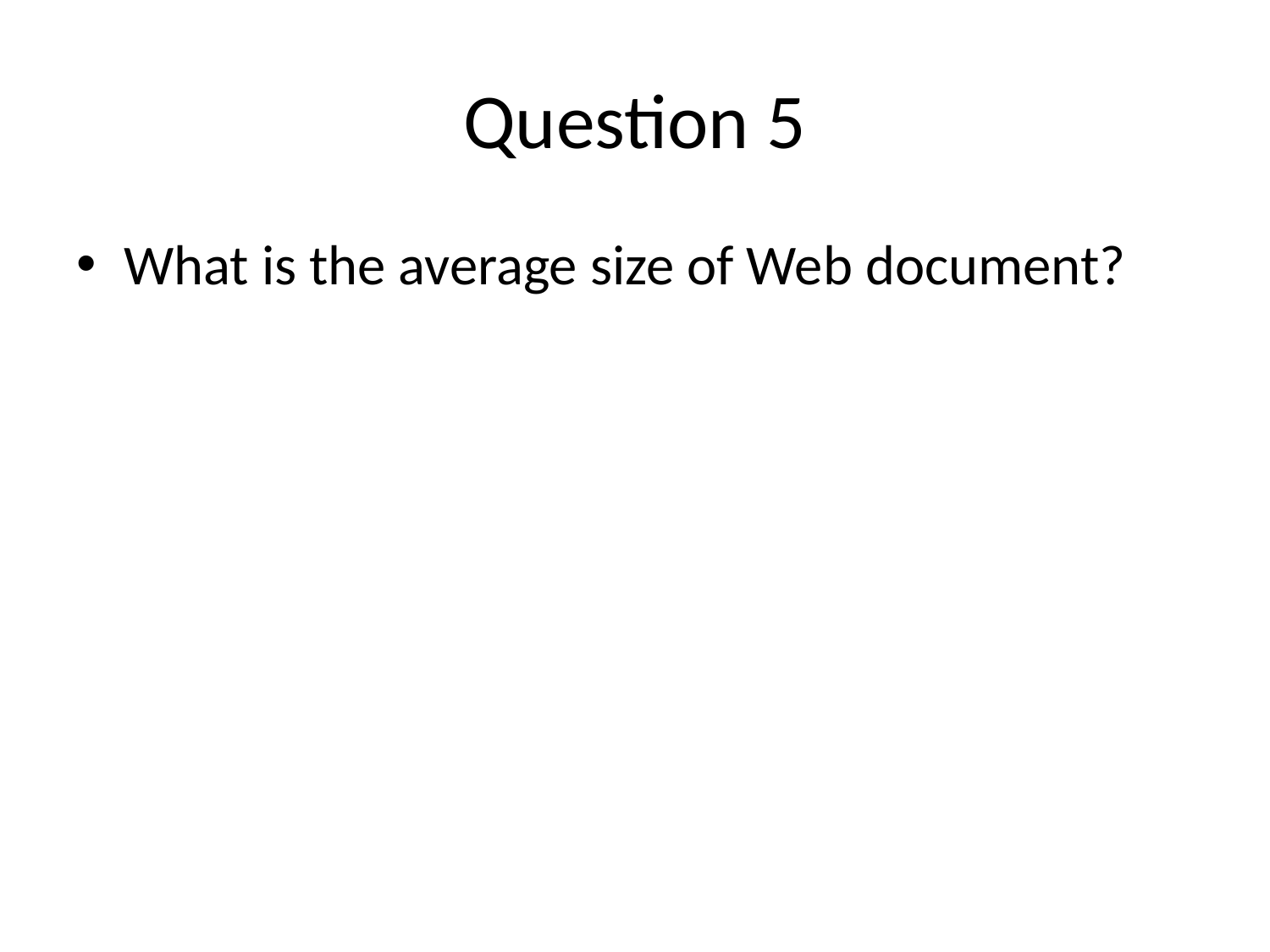

# Question 5
What is the average size of Web document?